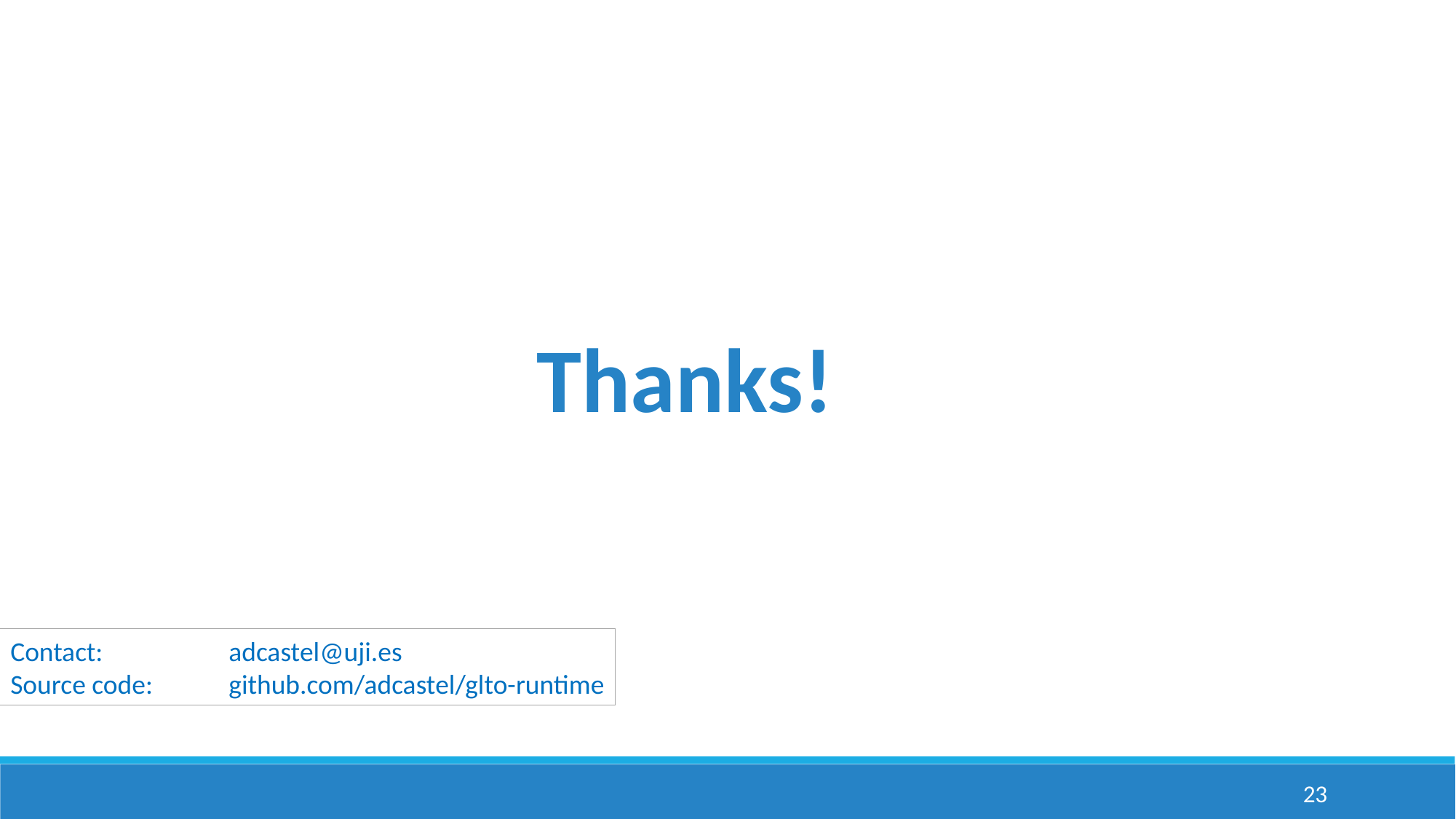

Thanks!
Contact: 		adcastel@uji.es
Source code:	github.com/adcastel/glto-runtime
23